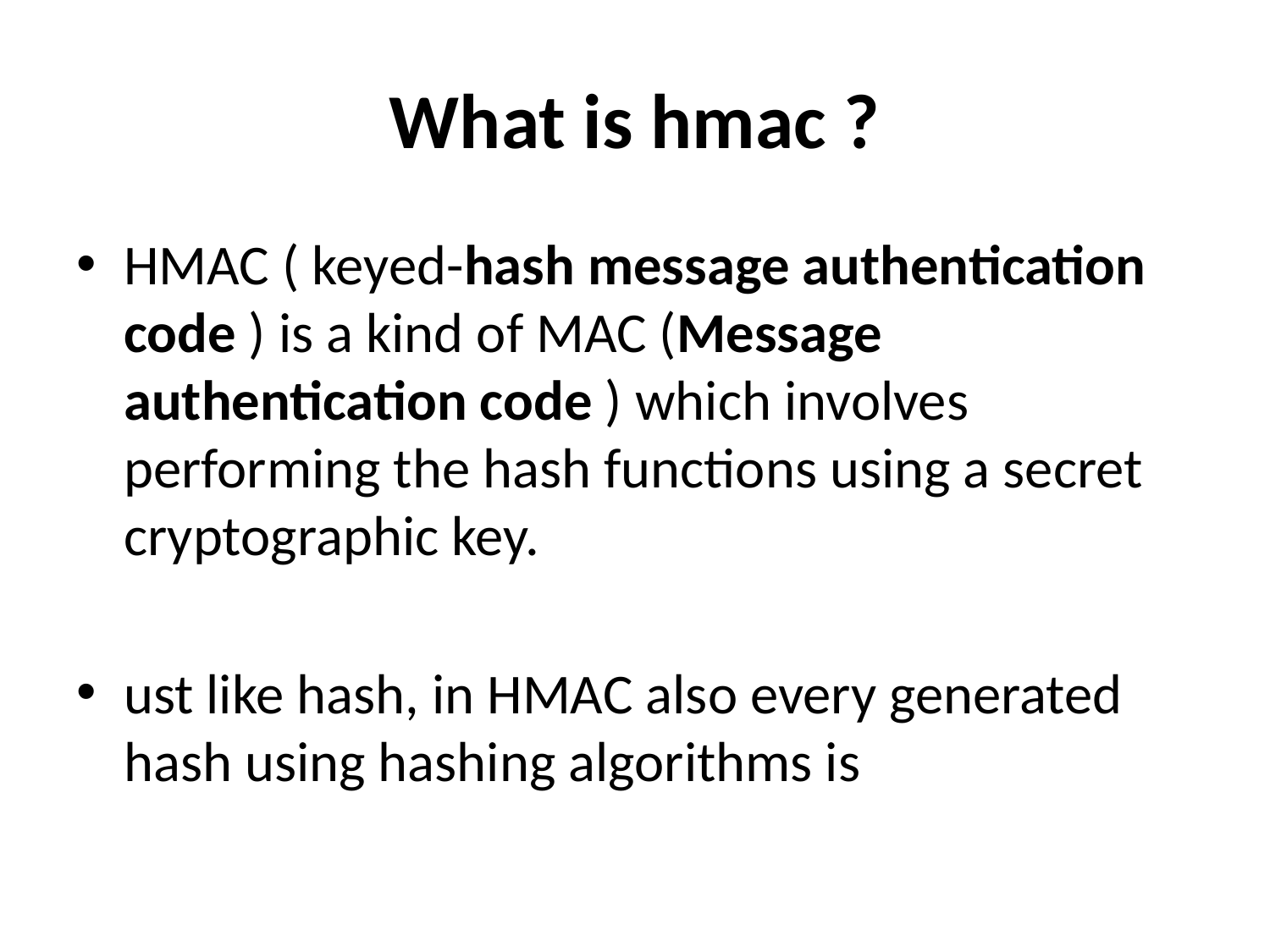

# What is hmac ?
HMAC ( keyed-hash message authentication code ) is a kind of MAC (Message authentication code ) which involves performing the hash functions using a secret cryptographic key.

ust like hash, in HMAC also every generated hash using hashing algorithms is